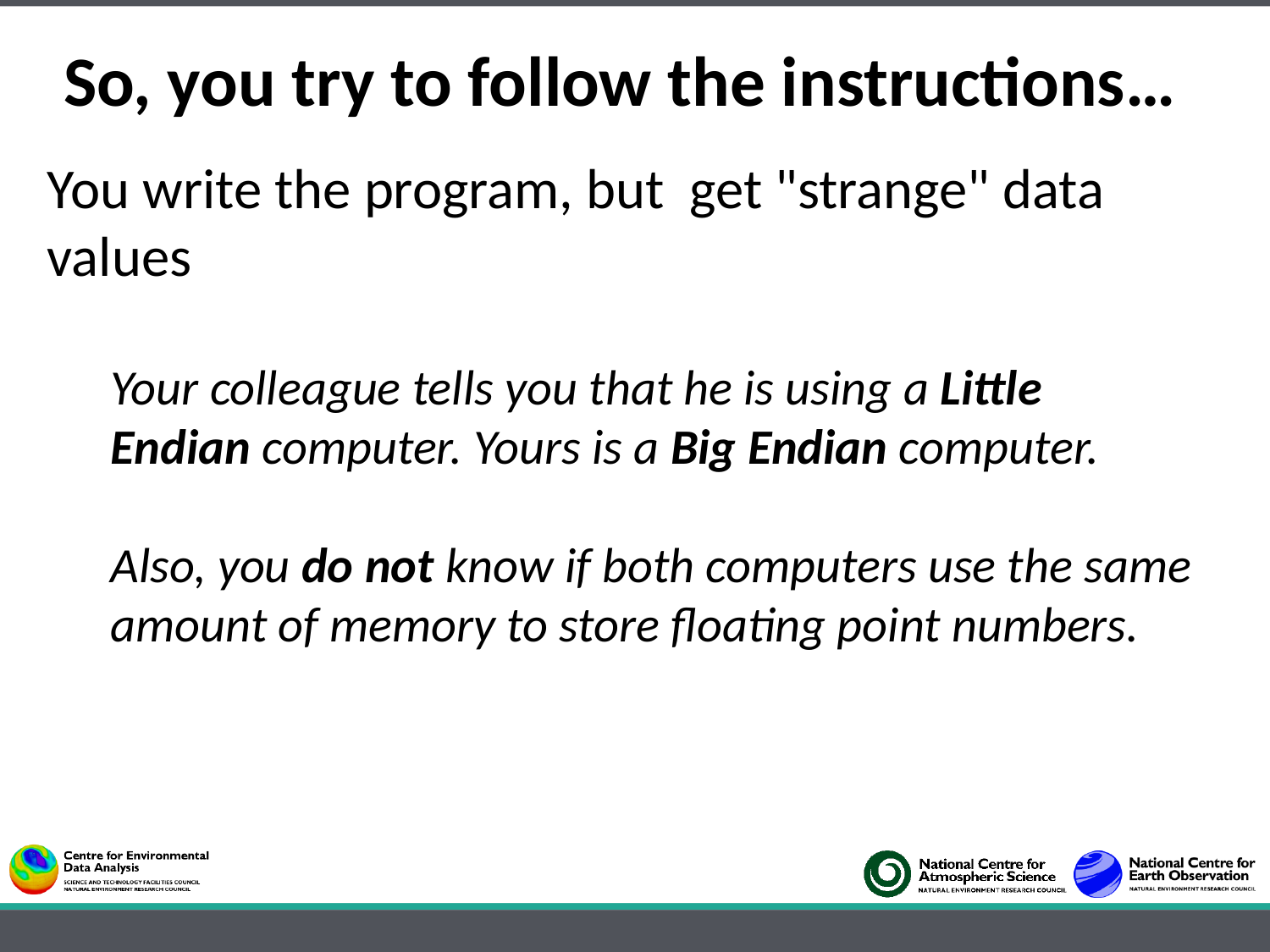

So, you try to follow the instructions…
You write the program, but  get "strange" data values

Your colleague tells you that he is using a Little Endian computer. Yours is a Big Endian computer.

Also, you do not know if both computers use the same amount of memory to store floating point numbers.